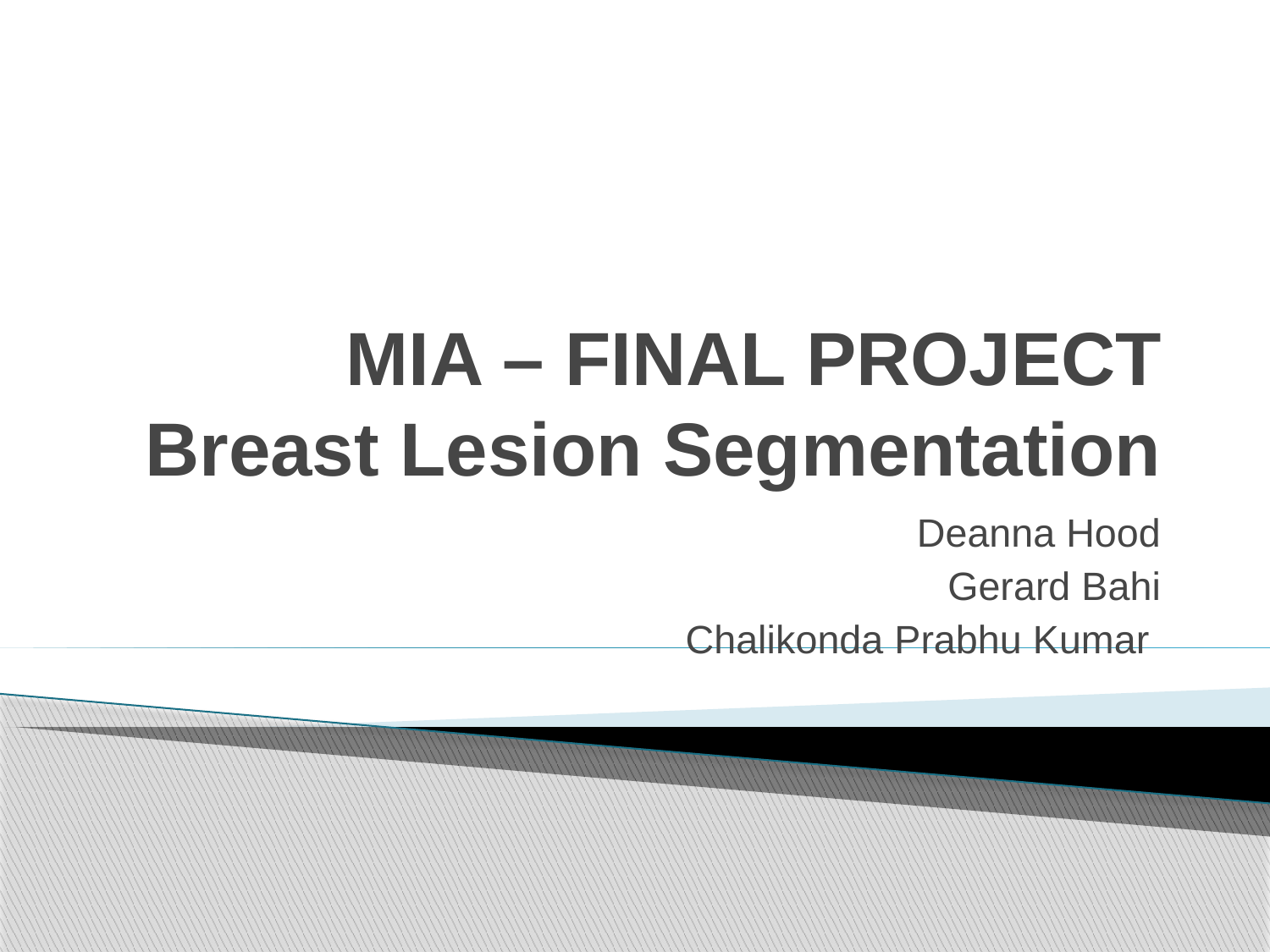

# MIA – FINAL PROJECT Breast Lesion Segmentation
Deanna Hood
Gerard Bahi
Chalikonda Prabhu Kumar